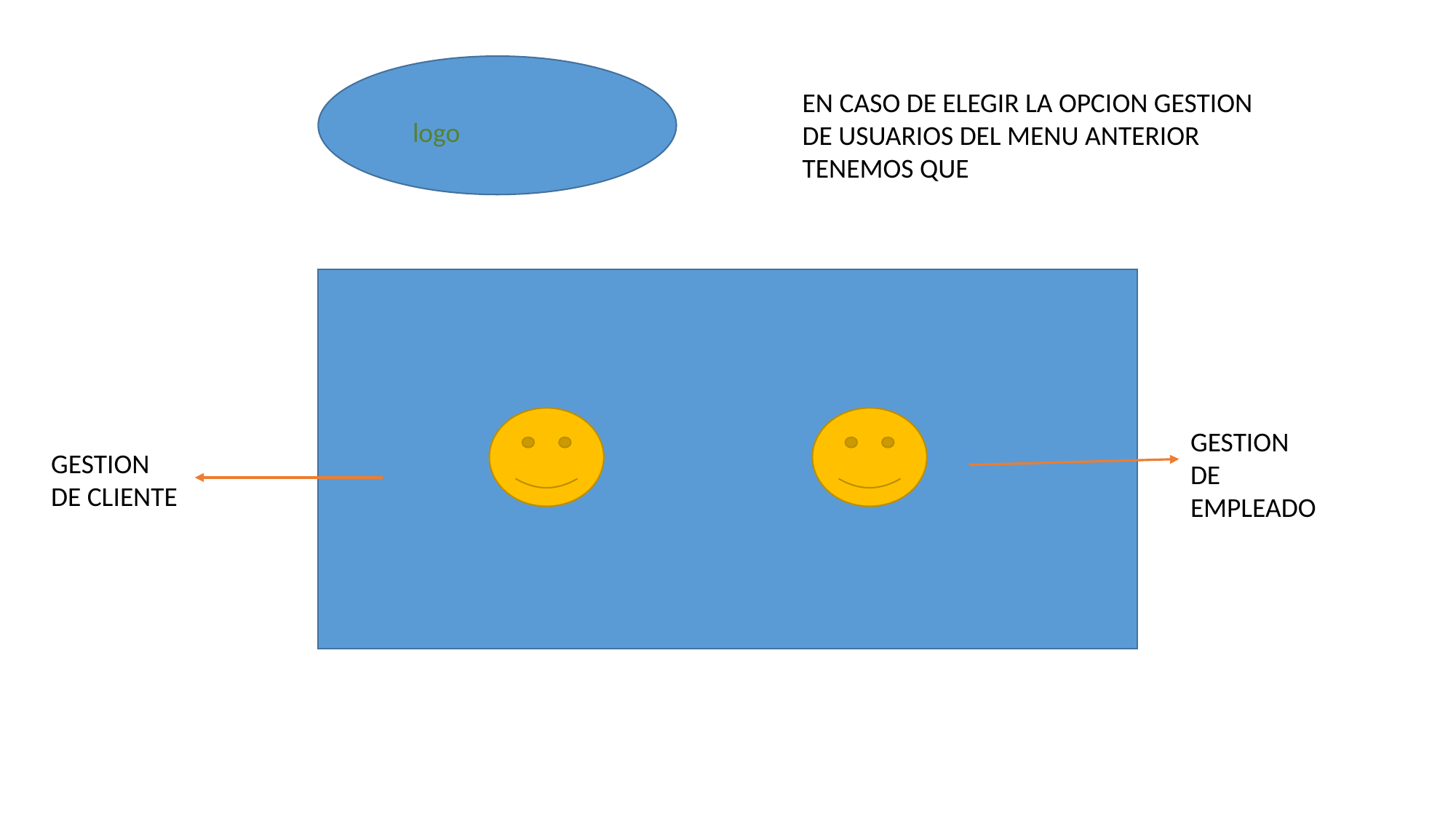

logo
EN CASO DE ELEGIR LA OPCION GESTION DE USUARIOS DEL MENU ANTERIOR TENEMOS QUE

GESTION DE EMPLEADO
GESTION DE CLIENTE